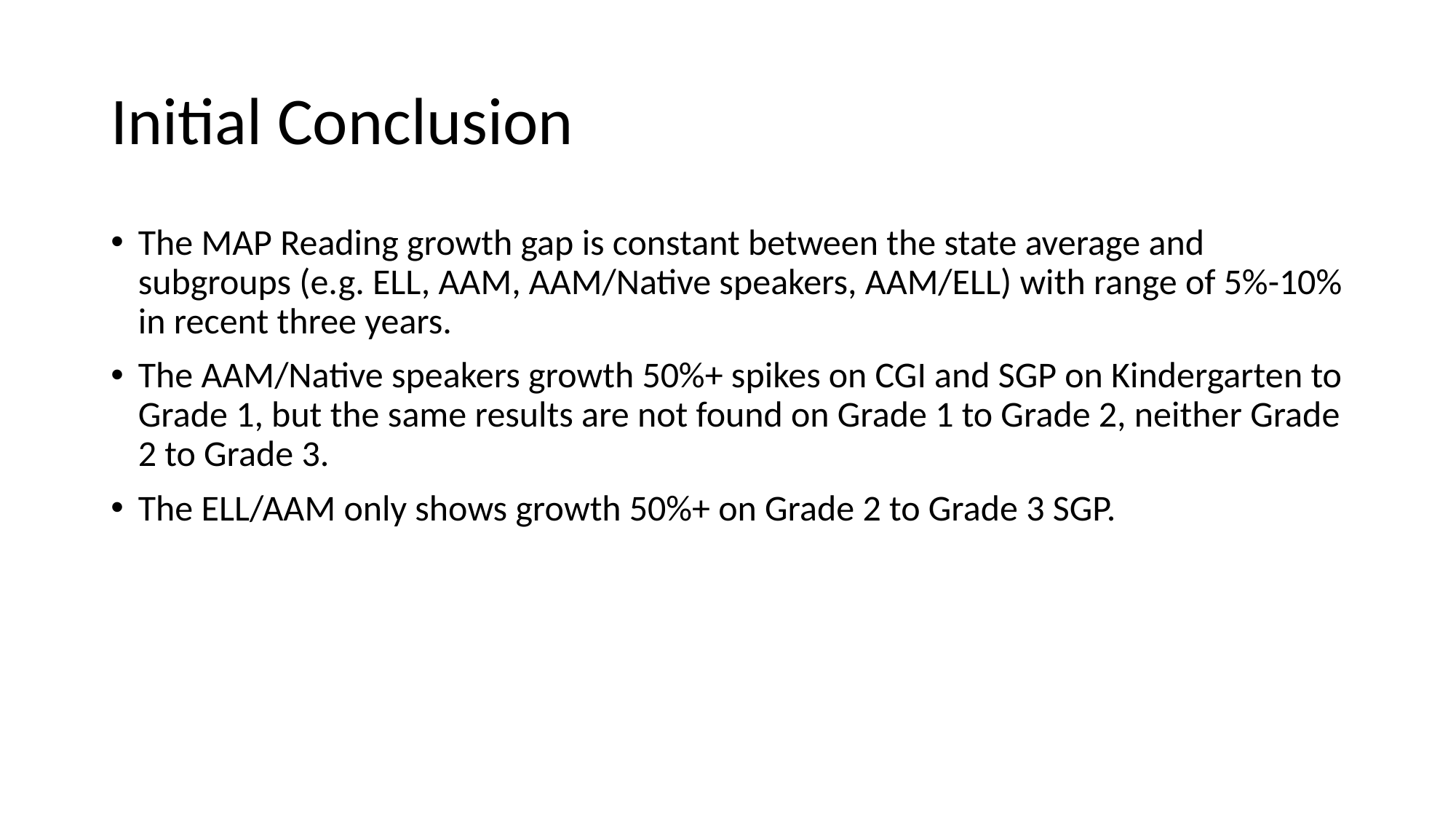

# Initial Conclusion
The MAP Reading growth gap is constant between the state average and subgroups (e.g. ELL, AAM, AAM/Native speakers, AAM/ELL) with range of 5%-10% in recent three years.
The AAM/Native speakers growth 50%+ spikes on CGI and SGP on Kindergarten to Grade 1, but the same results are not found on Grade 1 to Grade 2, neither Grade 2 to Grade 3.
The ELL/AAM only shows growth 50%+ on Grade 2 to Grade 3 SGP.